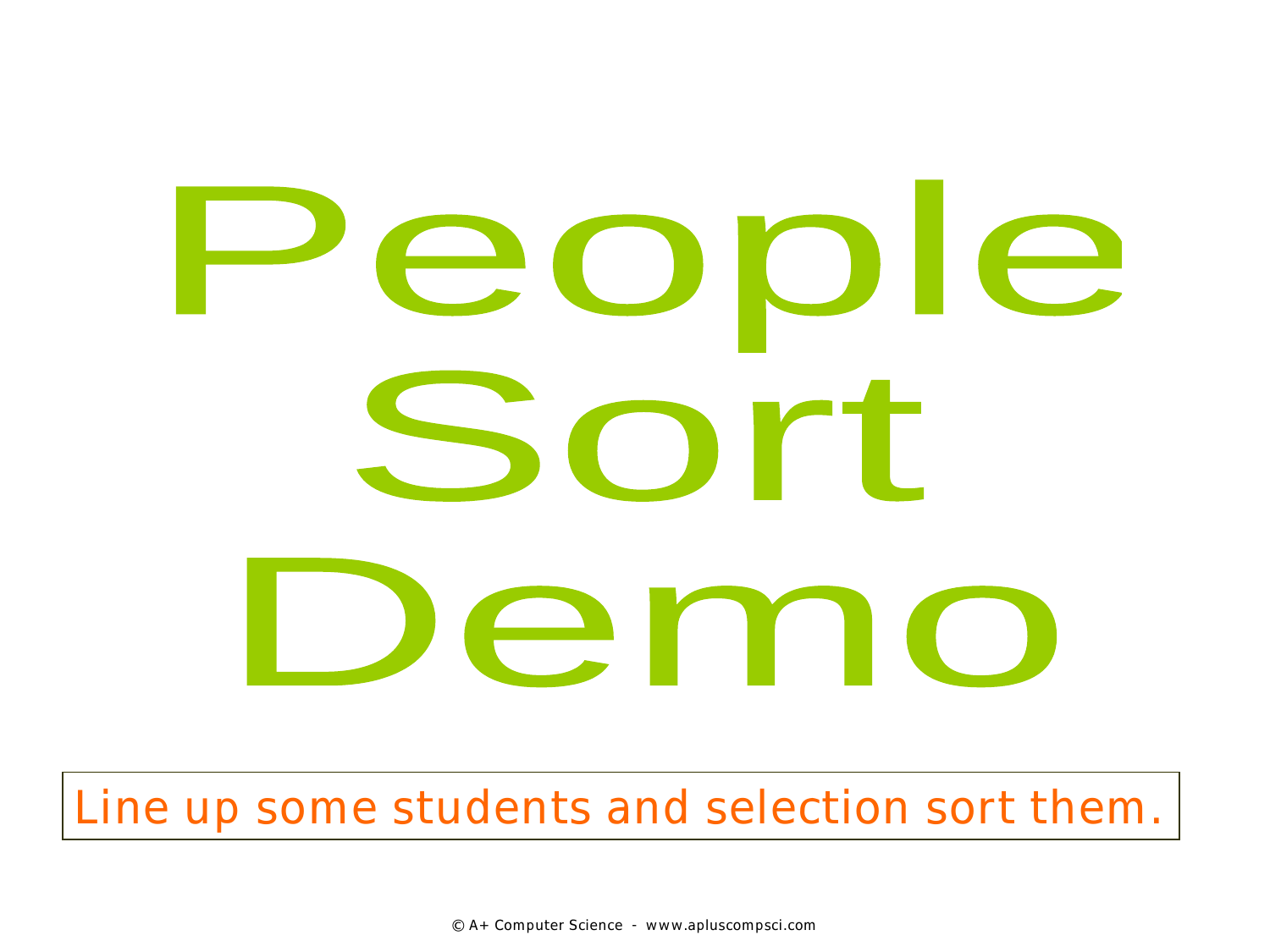

People
Sort
Demo
Line up some students and selection sort them.

© A+ Computer Science  -  www.apluscompsci.com